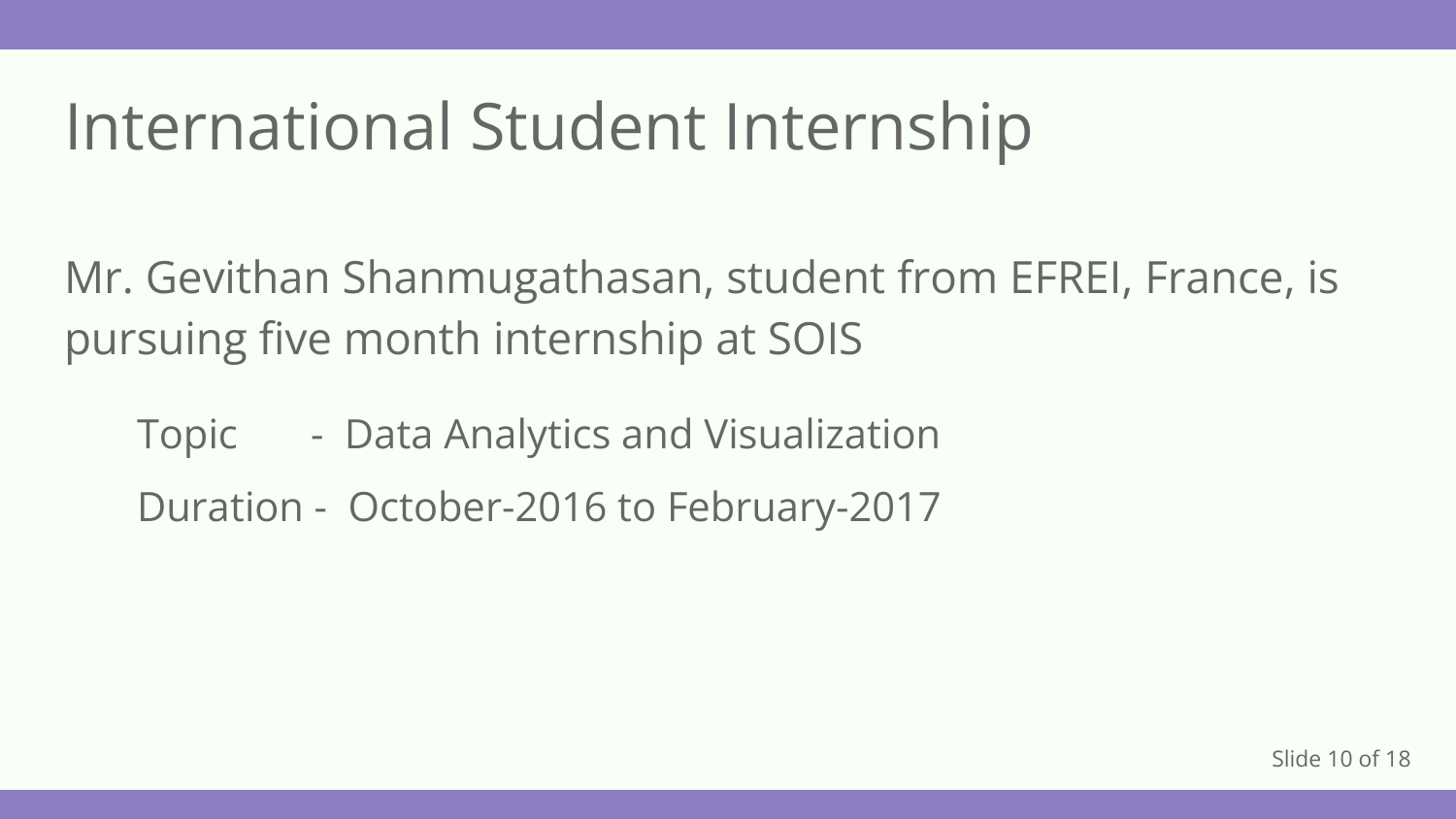

# International Student Internship
Mr. Gevithan Shanmugathasan, student from EFREI, France, is pursuing five month internship at SOIS
Topic       -  Data Analytics and Visualization
Duration -  October-2016 to February-2017

Slide 10 of 18